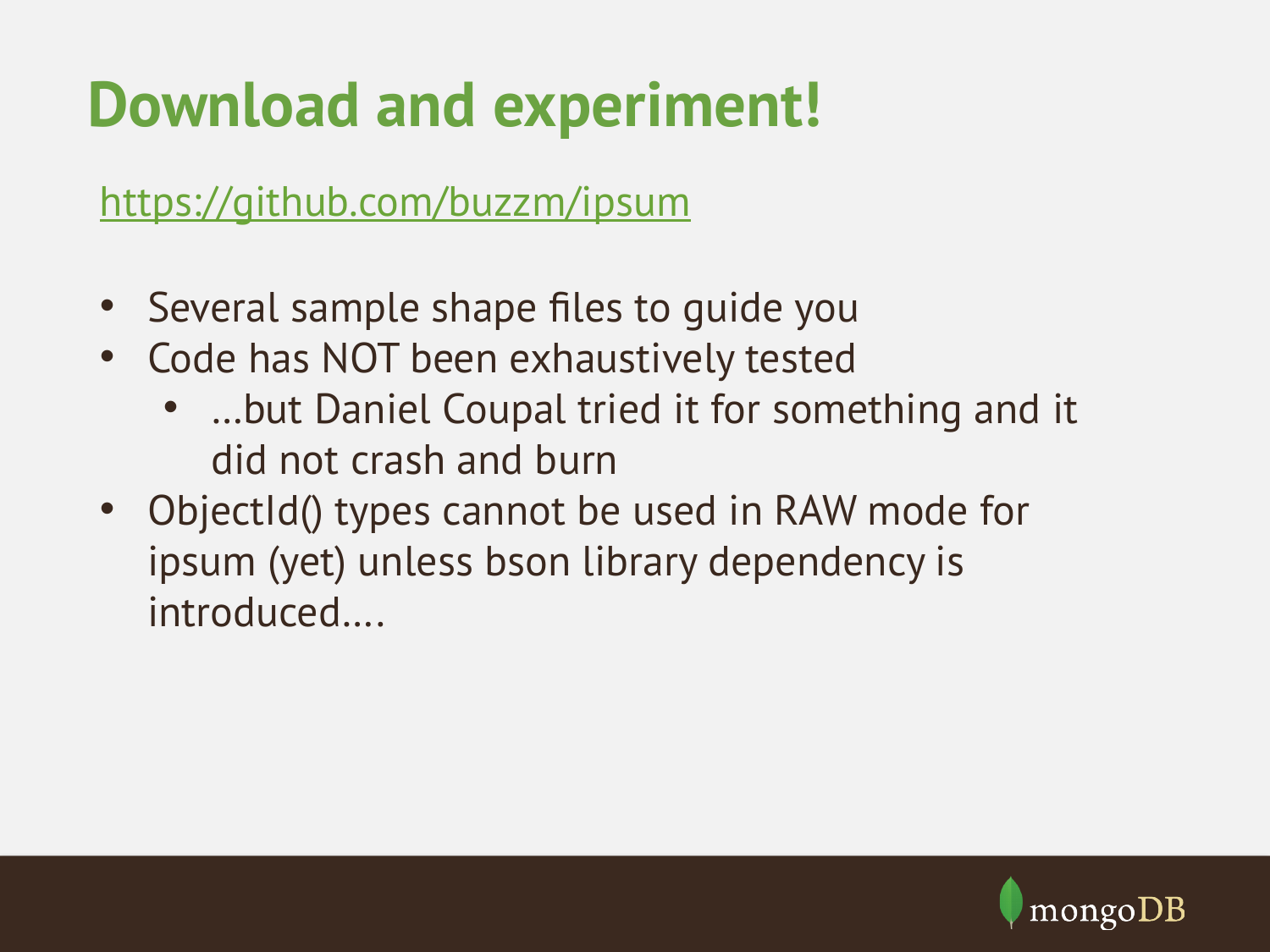

# Download and experiment!
https://github.com/buzzm/ipsum

Several sample shape files to guide you
Code has NOT been exhaustively tested
…but Daniel Coupal tried it for something and it did not crash and burn
ObjectId() types cannot be used in RAW mode for ipsum (yet) unless bson library dependency is introduced….